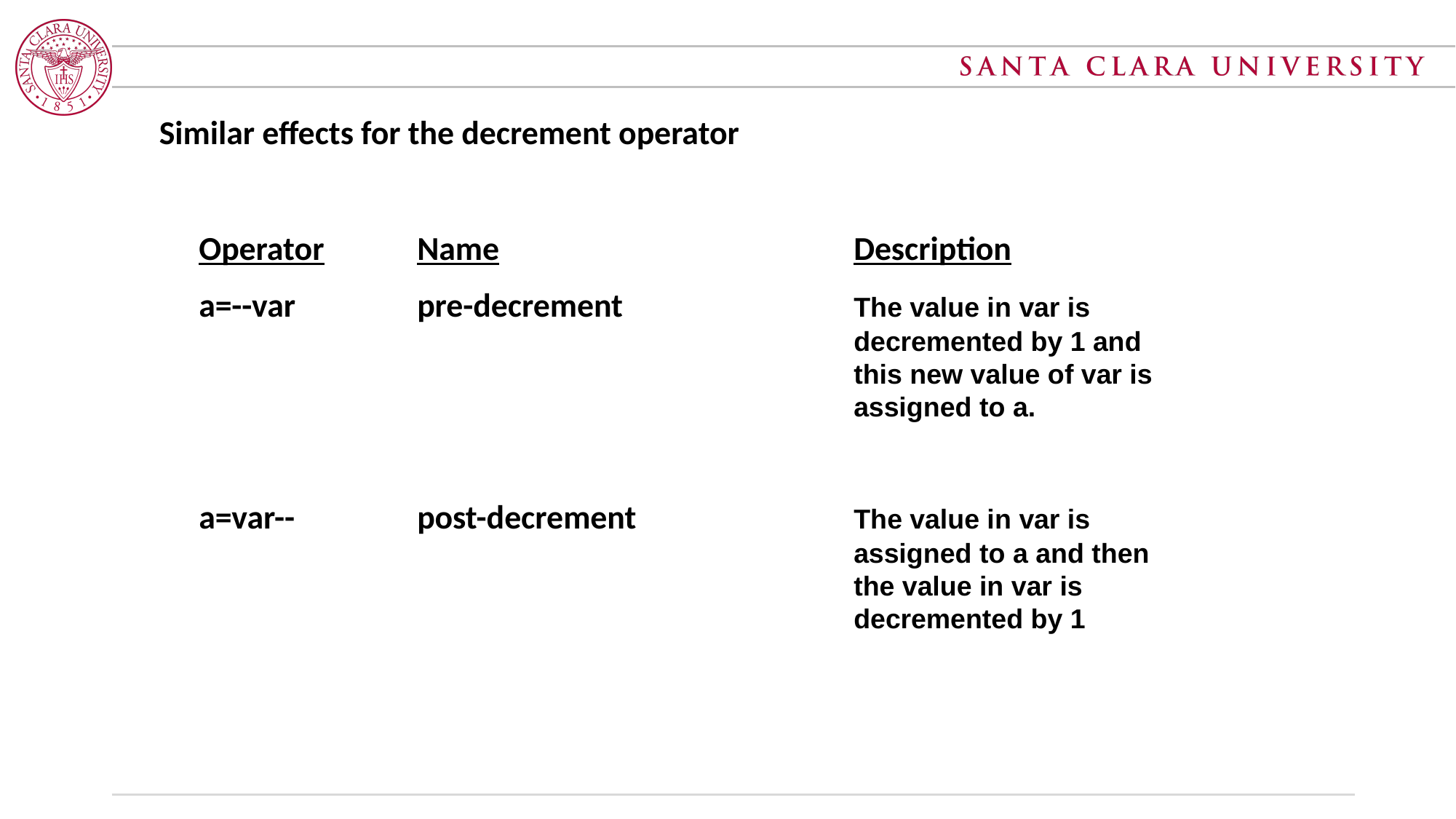

Similar effects for the decrement operator
Operator	Name				Description
a=--var		pre-decrement			The value in var is 							decremented by 1 and 							this new value of var is 							assigned to a.

a=var--		post-decrement   		The value in var is 							assigned to a and then 							the value in var is 							decremented by 1